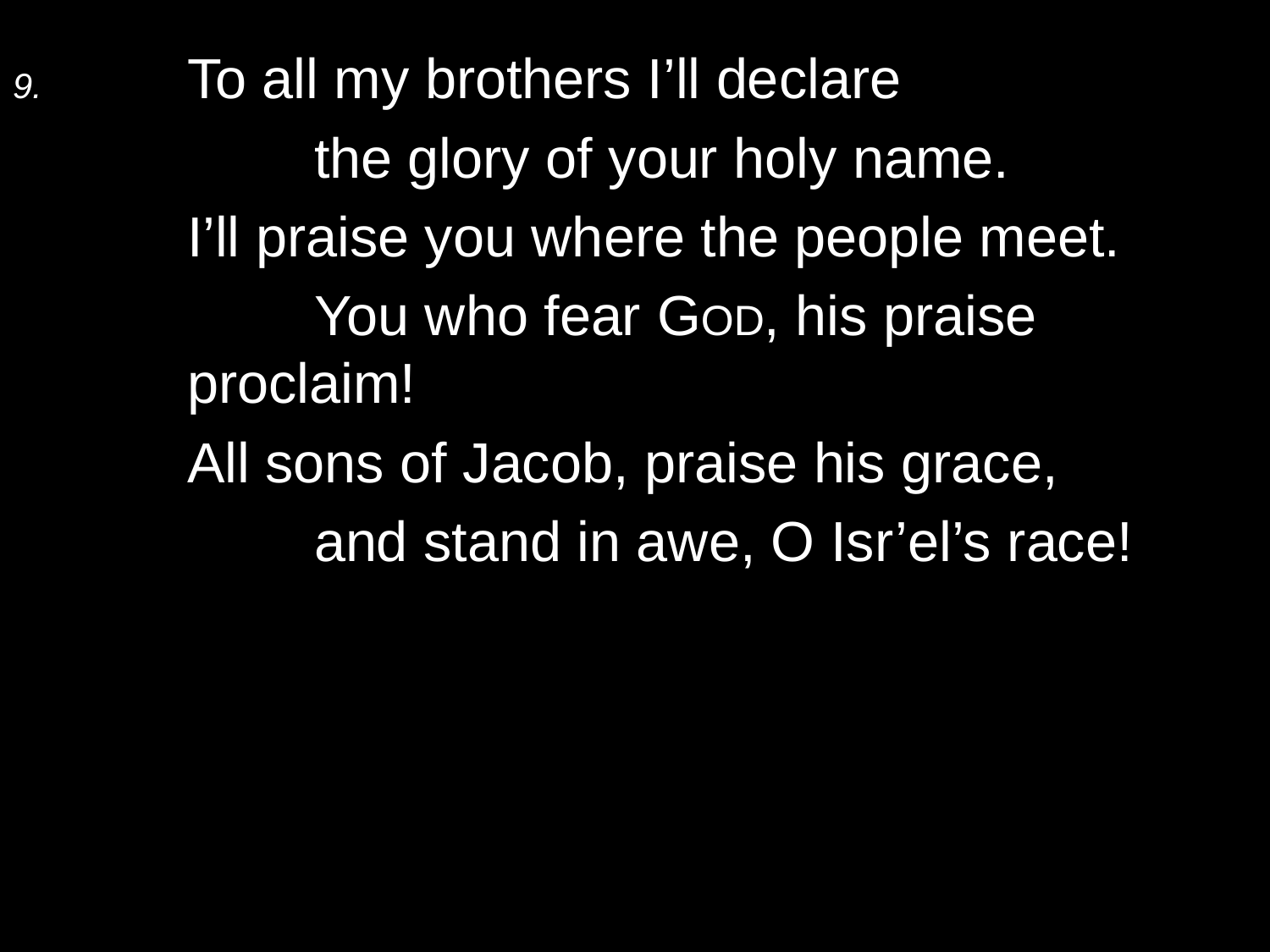

9.	To all my brothers I’ll declare
		the glory of your holy name.
	I’ll praise you where the people meet.
		You who fear God, his praise proclaim!
	All sons of Jacob, praise his grace,
		and stand in awe, O Isr’el’s race!